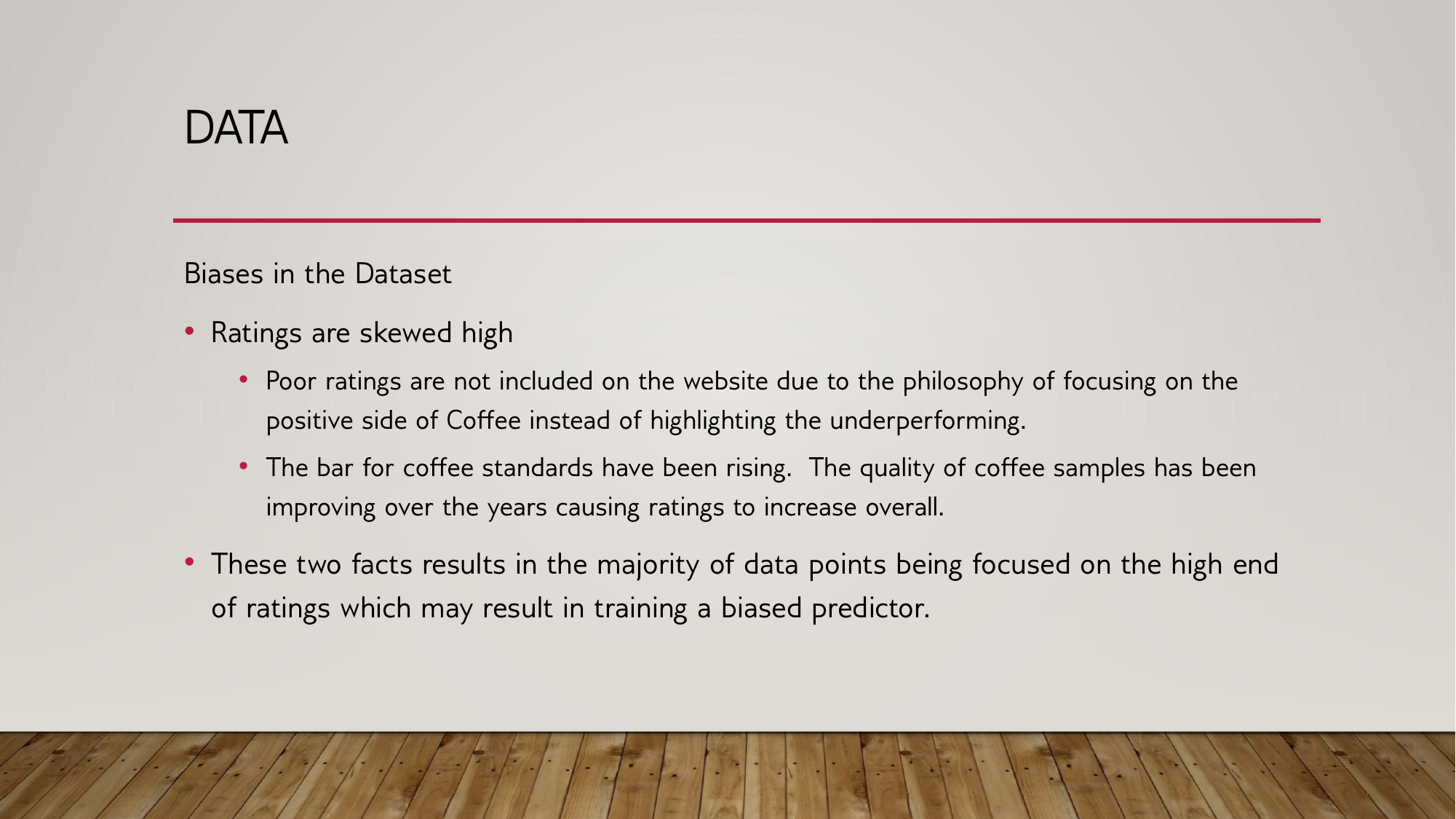

# DATA
Biases in the Dataset
Ratings are skewed high
Poor ratings are not included on the website due to the philosophy of focusing on the positive side of Coffee instead of highlighting the underperforming.
The bar for coffee standards have been rising.  The quality of coffee samples has been improving over the years causing ratings to increase overall.
These two facts results in the majority of data points being focused on the high end of ratings which may result in training a biased predictor.